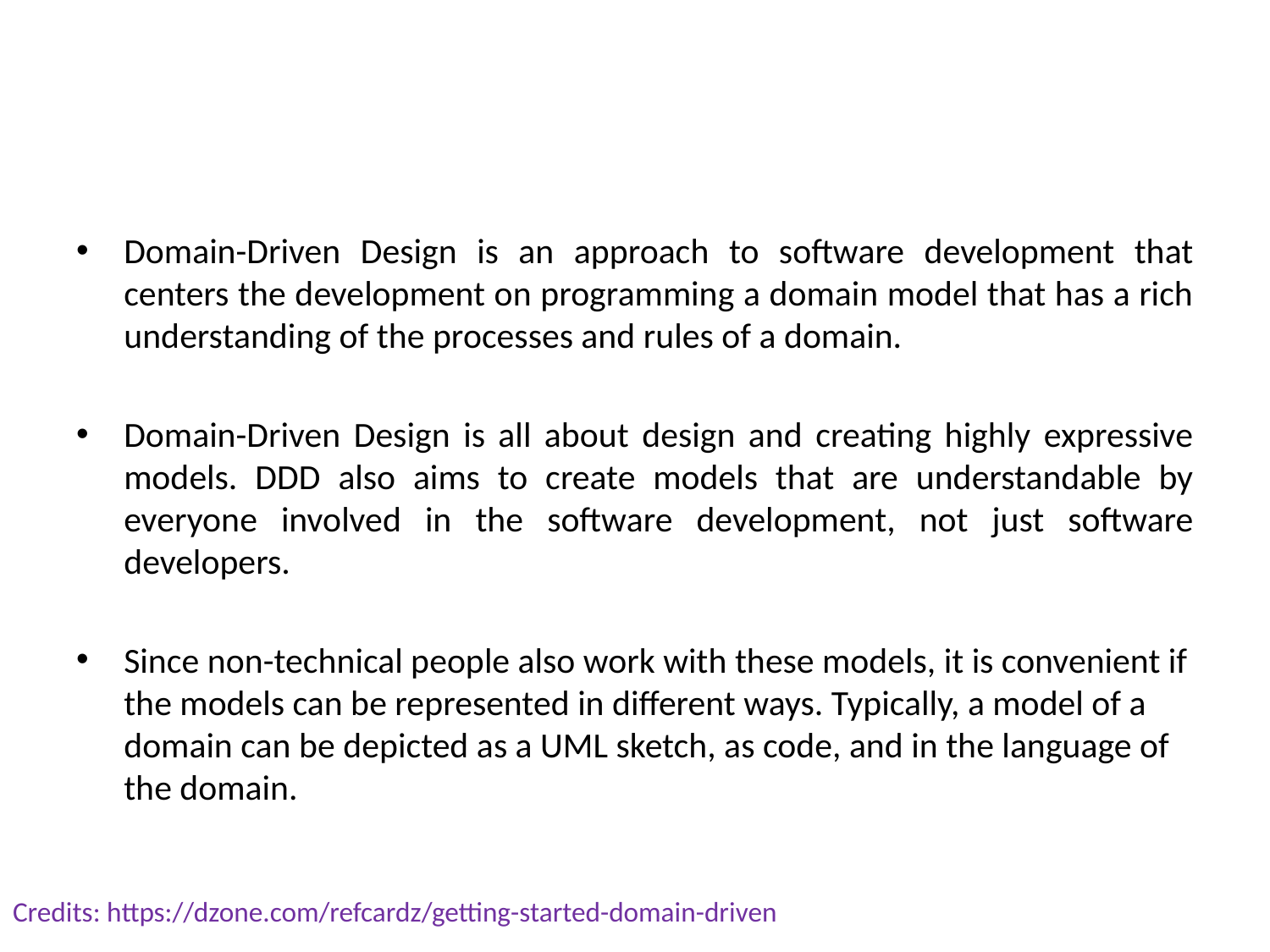

#
Domain-Driven Design is an approach to software development that centers the development on programming a domain model that has a rich understanding of the processes and rules of a domain.

Domain-Driven Design is all about design and creating highly expressive models. DDD also aims to create models that are understandable by everyone involved in the software development, not just software developers.

Since non-technical people also work with these models, it is convenient if the models can be represented in different ways. Typically, a model of a domain can be depicted as a UML sketch, as code, and in the language of the domain.
Credits: https://dzone.com/refcardz/getting-started-domain-driven